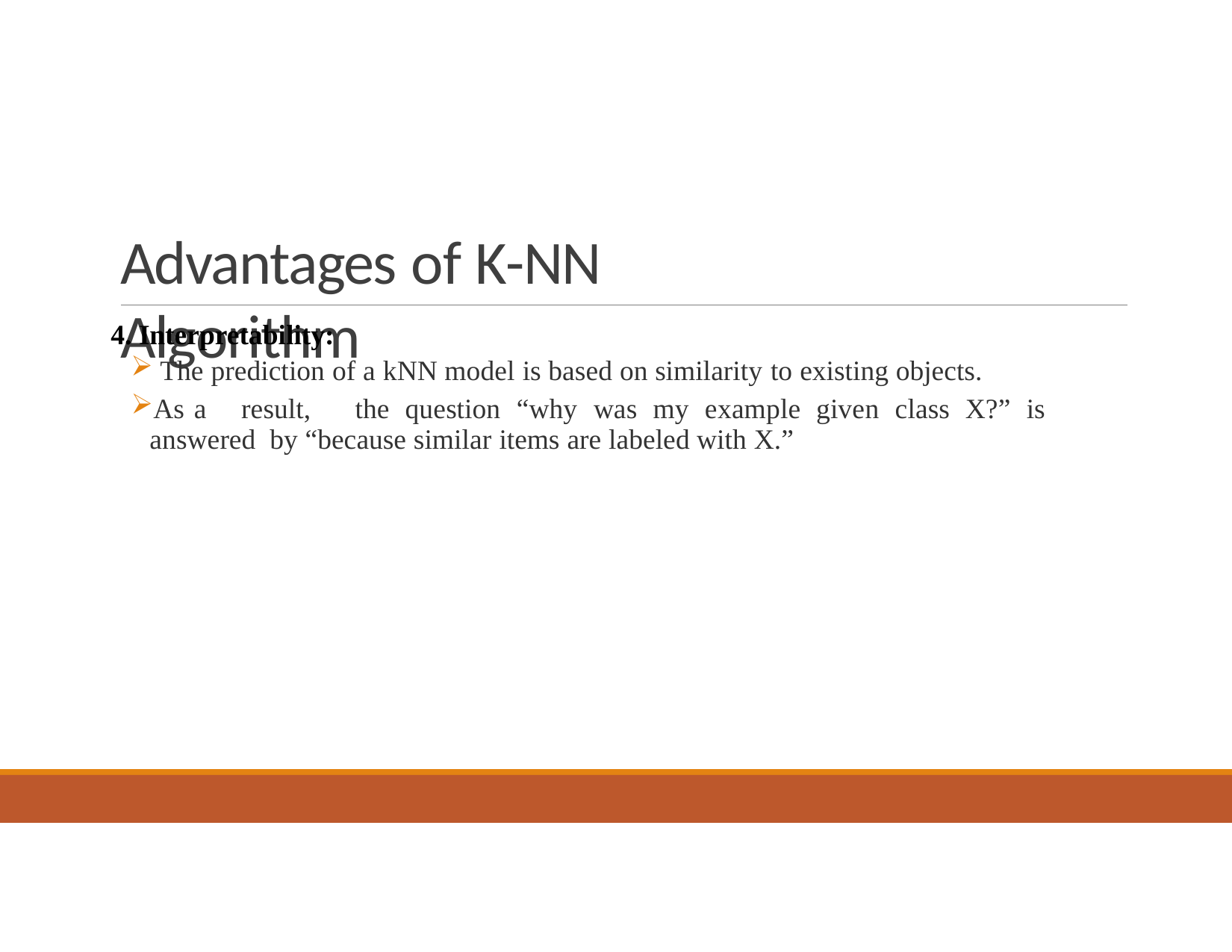

# Advantages of K-NN Algorithm
Interpretability:
The prediction of a kNN model is based on similarity to existing objects.
As	a	result,	the	question	“why	was	my	example	given	class	X?”	is	answered  by “because similar items are labeled with X.”